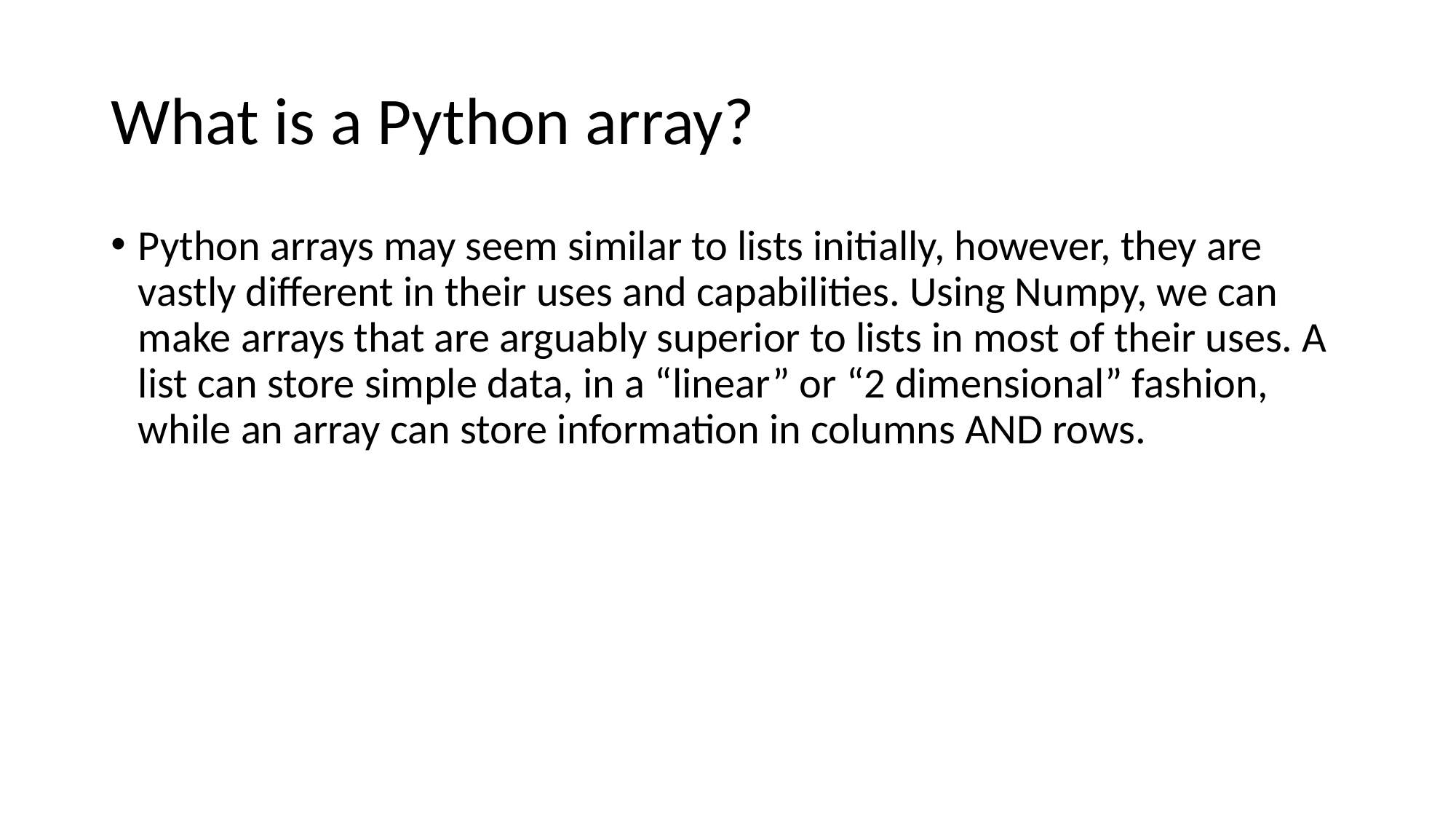

# What is a Python array?
Python arrays may seem similar to lists initially, however, they are vastly different in their uses and capabilities. Using Numpy, we can make arrays that are arguably superior to lists in most of their uses. A list can store simple data, in a “linear” or “2 dimensional” fashion, while an array can store information in columns AND rows.